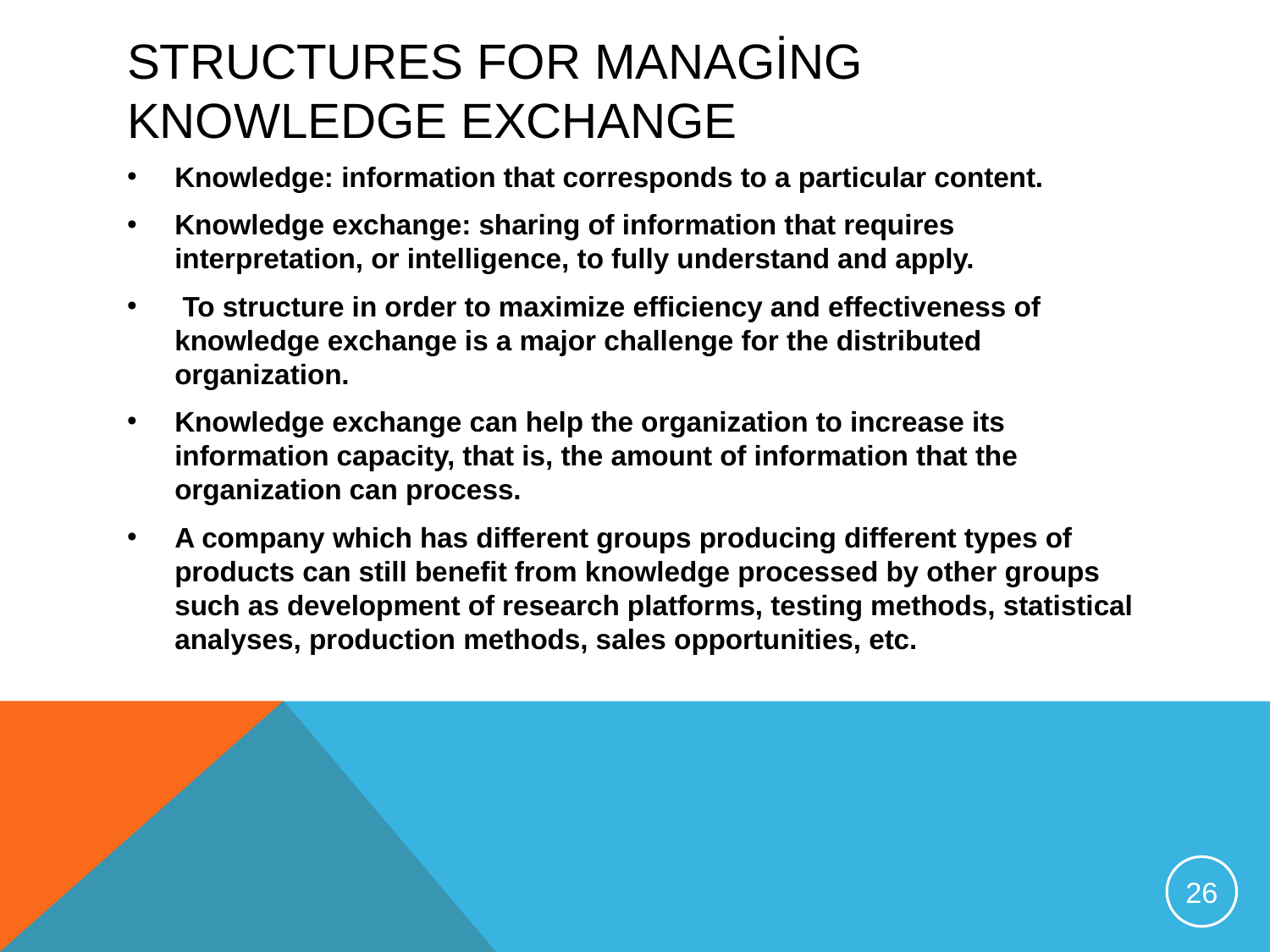

# Structures for managing knowledge exchange
Knowledge: information that corresponds to a particular content.
Knowledge exchange: sharing of information that requires interpretation, or intelligence, to fully understand and apply.
 To structure in order to maximize efficiency and effectiveness of knowledge exchange is a major challenge for the distributed organization.
Knowledge exchange can help the organization to increase its information capacity, that is, the amount of information that the organization can process.
A company which has different groups producing different types of products can still benefit from knowledge processed by other groups such as development of research platforms, testing methods, statistical analyses, production methods, sales opportunities, etc.

26